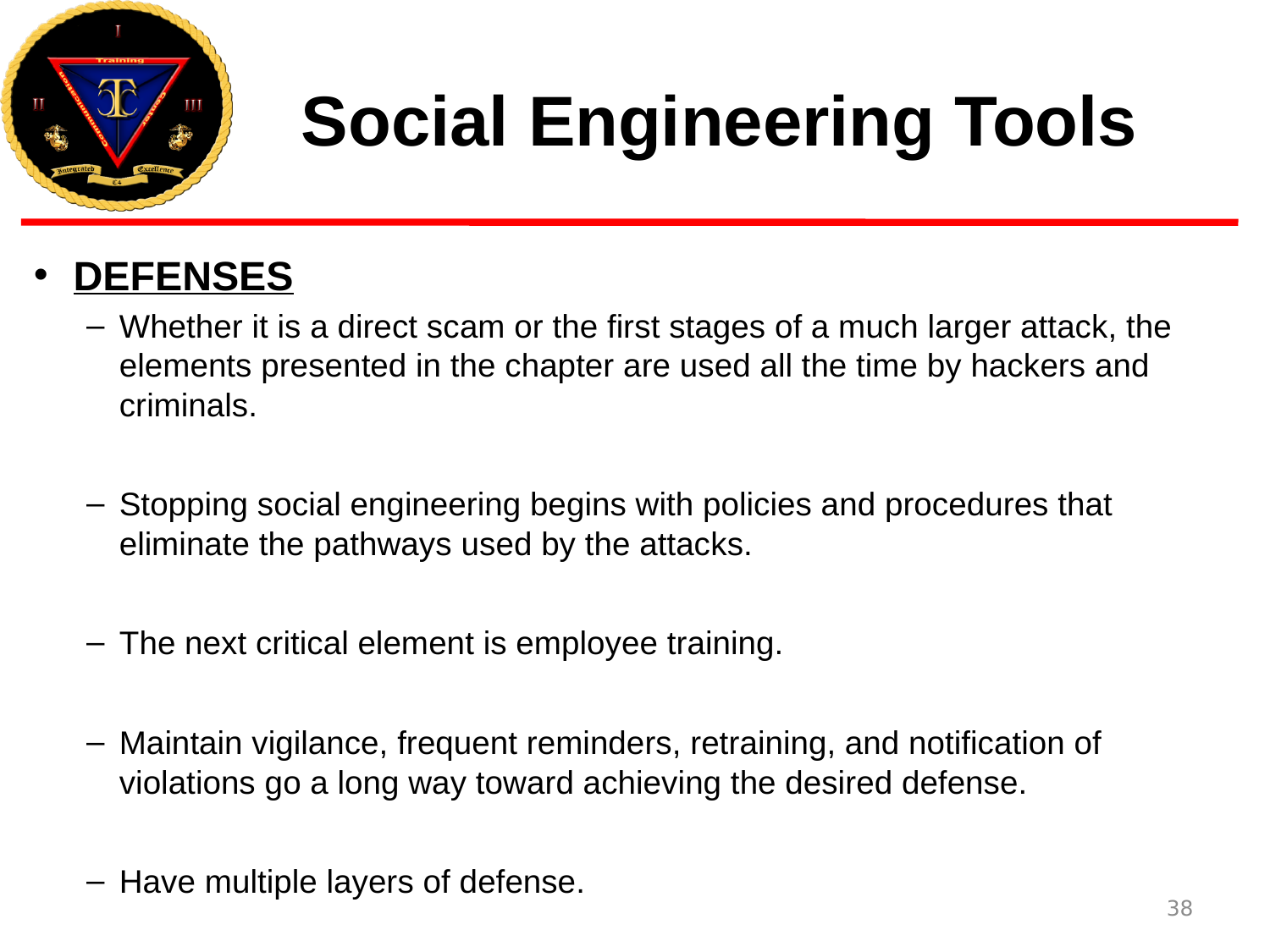

# Social Engineering Tools
DEFENSES
Whether it is a direct scam or the first stages of a much larger attack, the elements presented in the chapter are used all the time by hackers and criminals.

Stopping social engineering begins with policies and procedures that eliminate the pathways used by the attacks.

The next critical element is employee training.

Maintain vigilance, frequent reminders, retraining, and notification of violations go a long way toward achieving the desired defense.

Have multiple layers of defense.
38